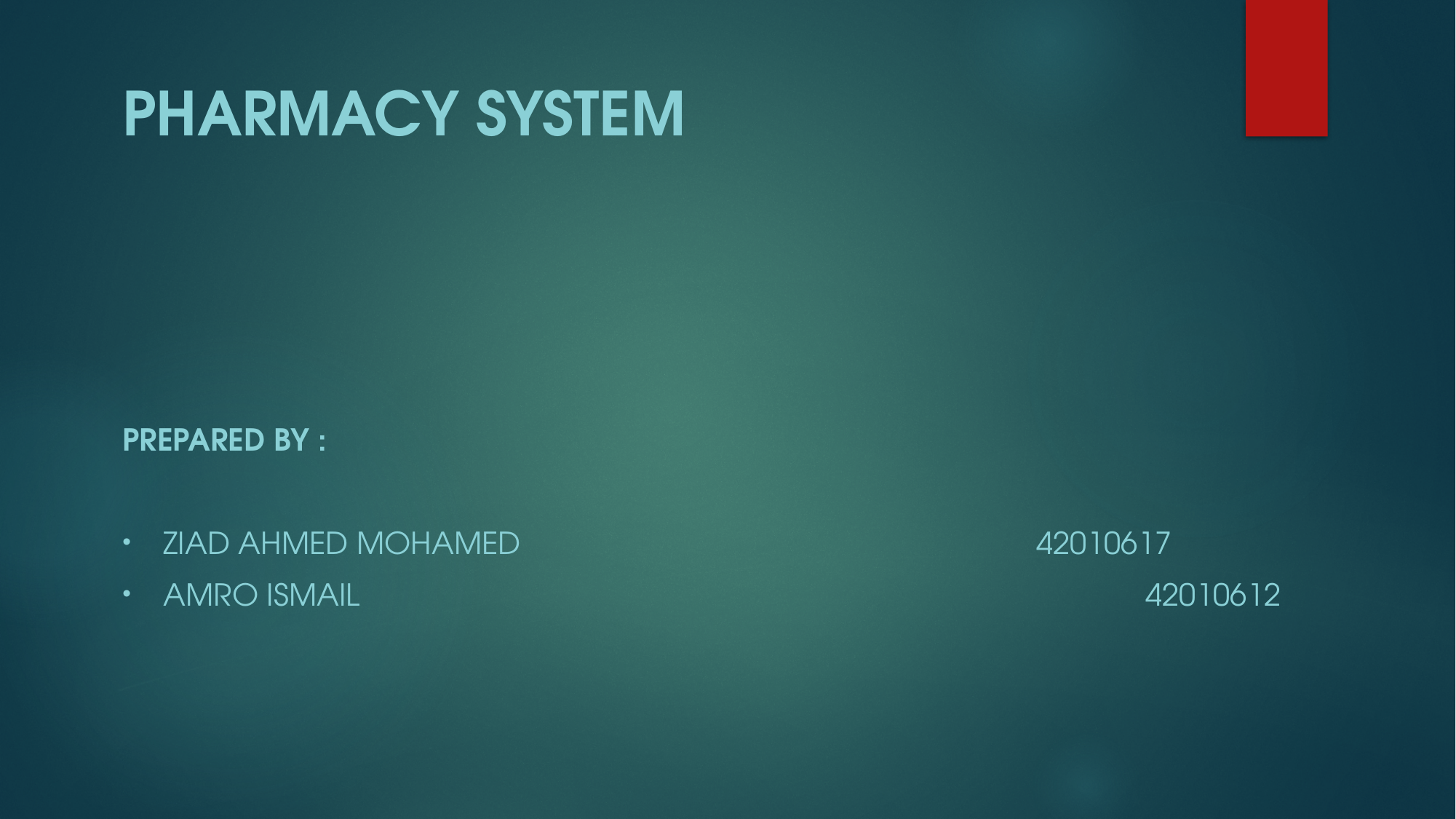

# .
Pharmacy System

Prepared by :

Ziad Ahmed Mohamed   					42010617
Amro Ismail  								42010612